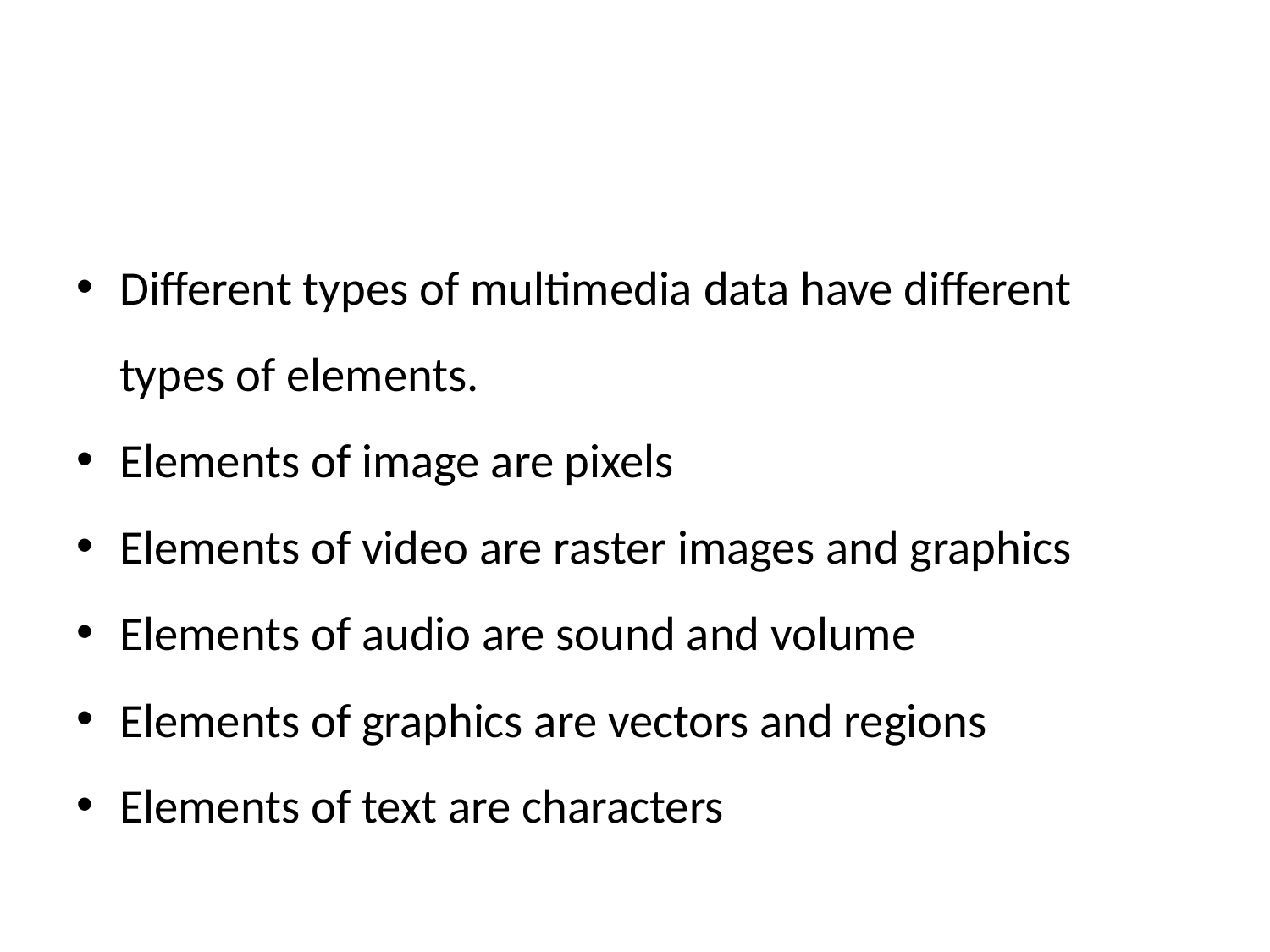

Different types of multimedia data have different
    types of elements.
Elements of image are pixels
Elements of video are raster images and graphics
Elements of audio are sound and volume
Elements of graphics are vectors and regions
Elements of text are characters